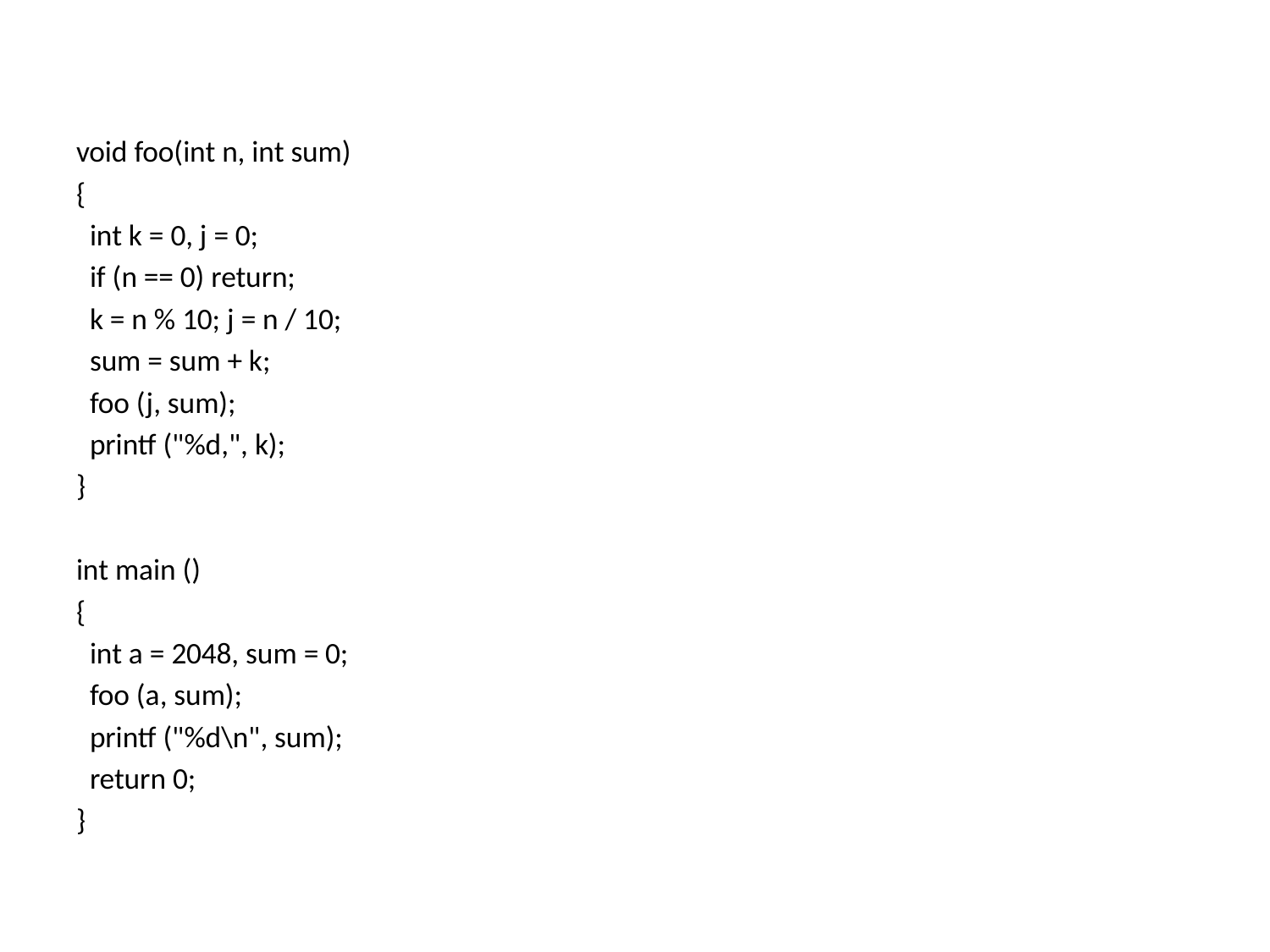

void foo(int n, int sum)
{
  int k = 0, j = 0;
  if (n == 0) return;
  k = n % 10; j = n / 10;
  sum = sum + k;
  foo (j, sum);
  printf ("%d,", k);
}

int main ()
{
  int a = 2048, sum = 0;
  foo (a, sum);
  printf ("%d\n", sum);
  return 0;
}